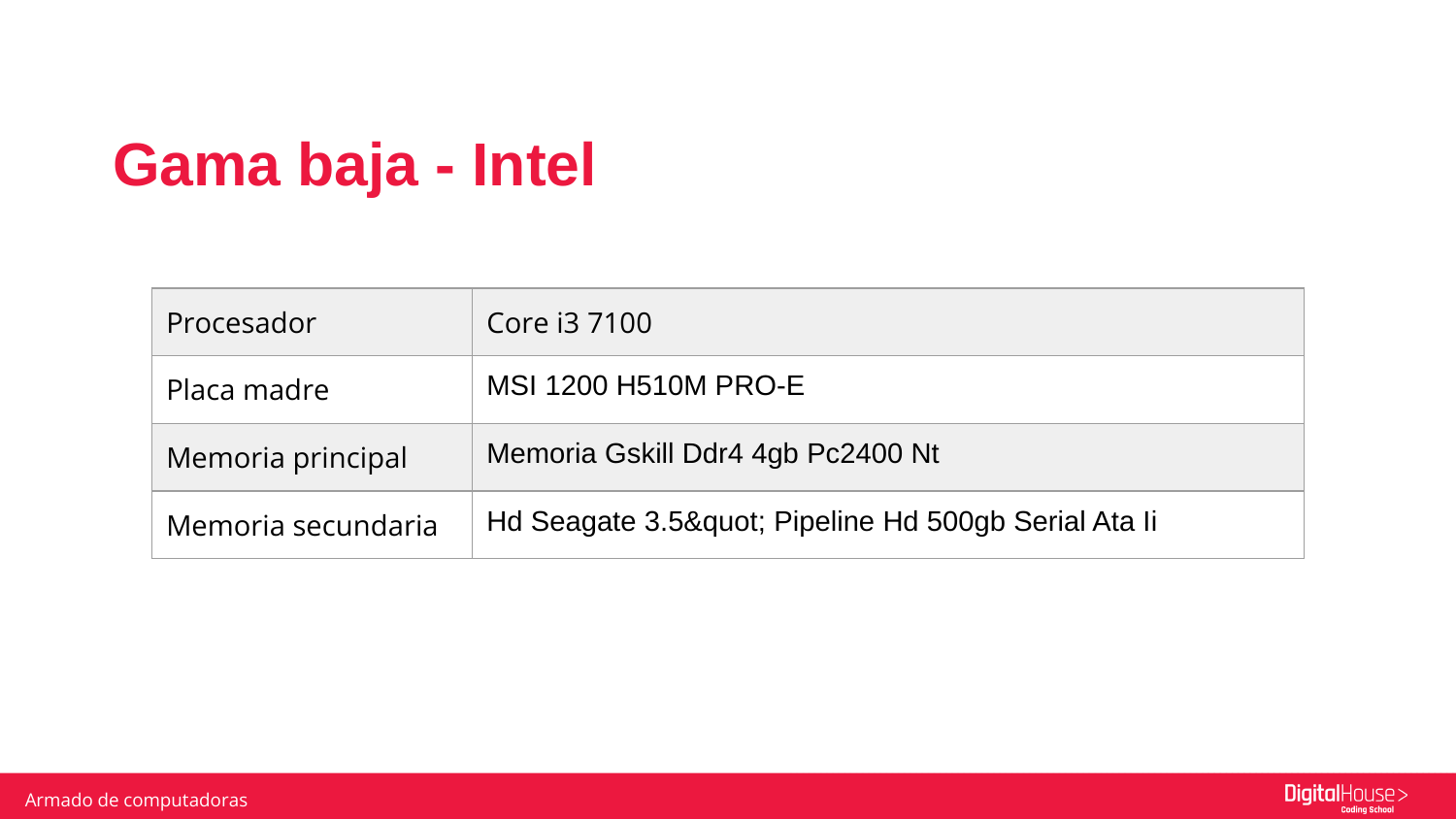

Gama baja - Intel

| Procesador | Core i3 7100 |
| --- | --- |
| Placa madre | MSI 1200 H510M PRO-E |
| Memoria principal | Memoria Gskill Ddr4 4gb Pc2400 Nt |
| Memoria secundaria | Hd Seagate 3.5&quot; Pipeline Hd 500gb Serial Ata Ii |